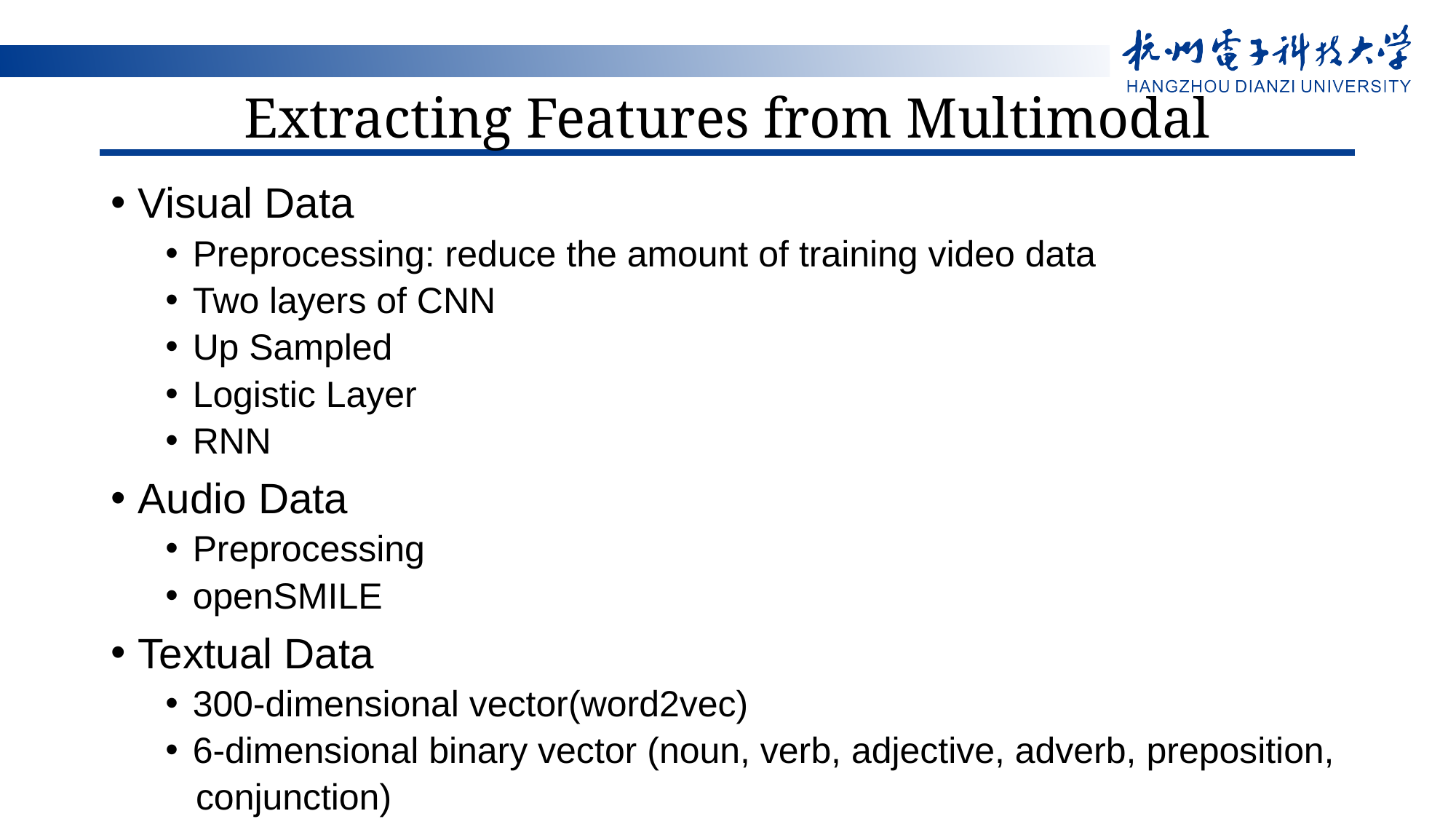

# Extracting Features from Multimodal
Visual Data
Preprocessing: reduce the amount of training video data
Two layers of CNN
Up Sampled
Logistic Layer
RNN
Audio Data
Preprocessing
openSMILE
Textual Data
300-dimensional vector(word2vec)
6-dimensional binary vector (noun, verb, adjective, adverb, preposition,
   conjunction)